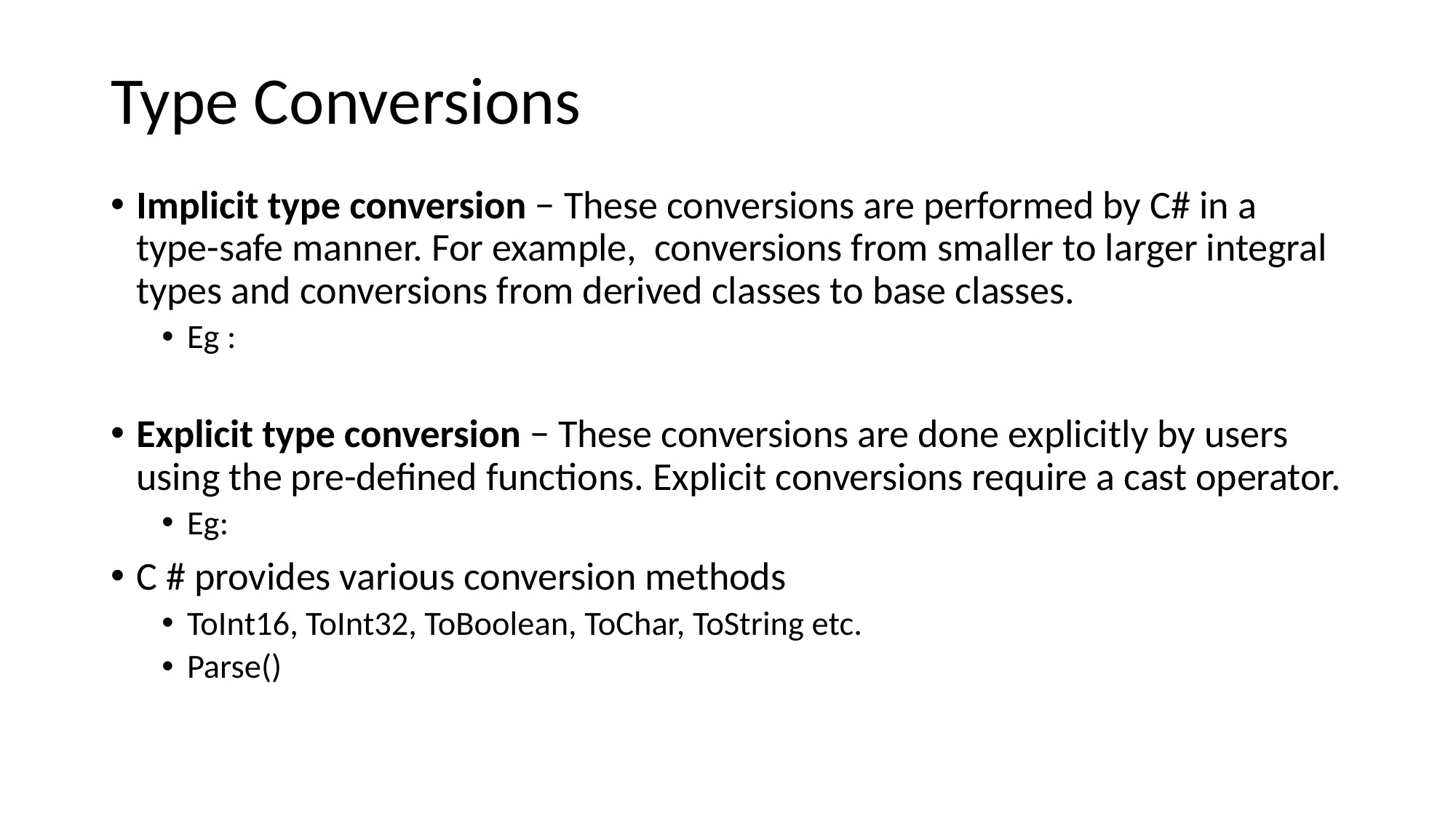

# Type Conversions
Implicit type conversion − These conversions are performed by C# in a type-safe manner. For example,  conversions from smaller to larger integral types and conversions from derived classes to base classes.
Eg :

Explicit type conversion − These conversions are done explicitly by users using the pre-defined functions. Explicit conversions require a cast operator.
Eg:
C # provides various conversion methods
ToInt16, ToInt32, ToBoolean, ToChar, ToString etc.
Parse()